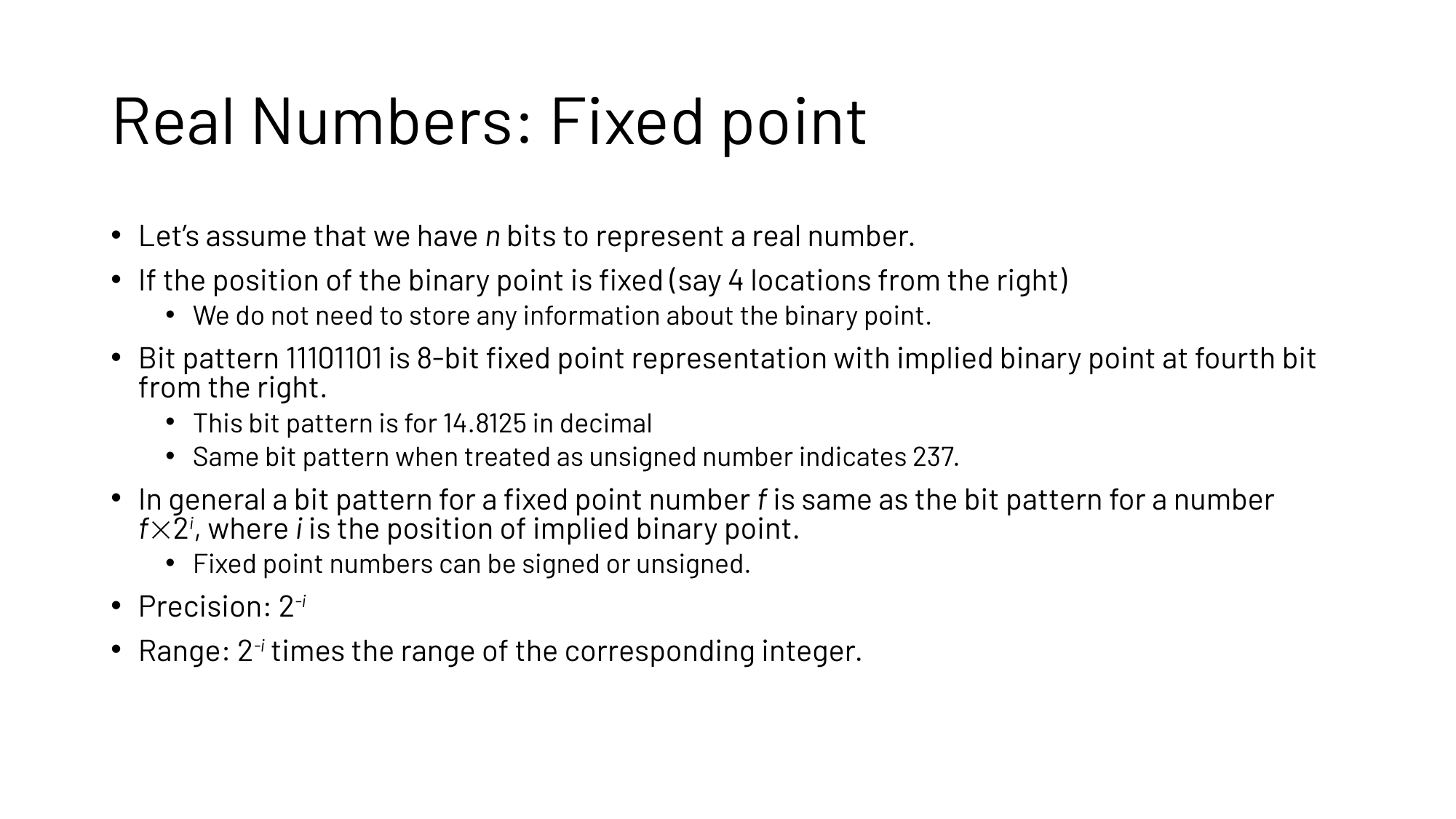

# Real Numbers: Fixed point
Let’s assume that we have n bits to represent a real number.
If the position of the binary point is fixed (say 4 locations from the right)
We do not need to store any information about the binary point.
Bit pattern 11101101 is 8-bit fixed point representation with implied binary point at fourth bit from the right.
This bit pattern is for 14.8125 in decimal
Same bit pattern when treated as unsigned number indicates 237.
In general a bit pattern for a fixed point number f is same as the bit pattern for a number f×2i, where i is the position of implied binary point.
Fixed point numbers can be signed or unsigned.
Precision: 2-i
Range: 2-i times the range of the corresponding integer.